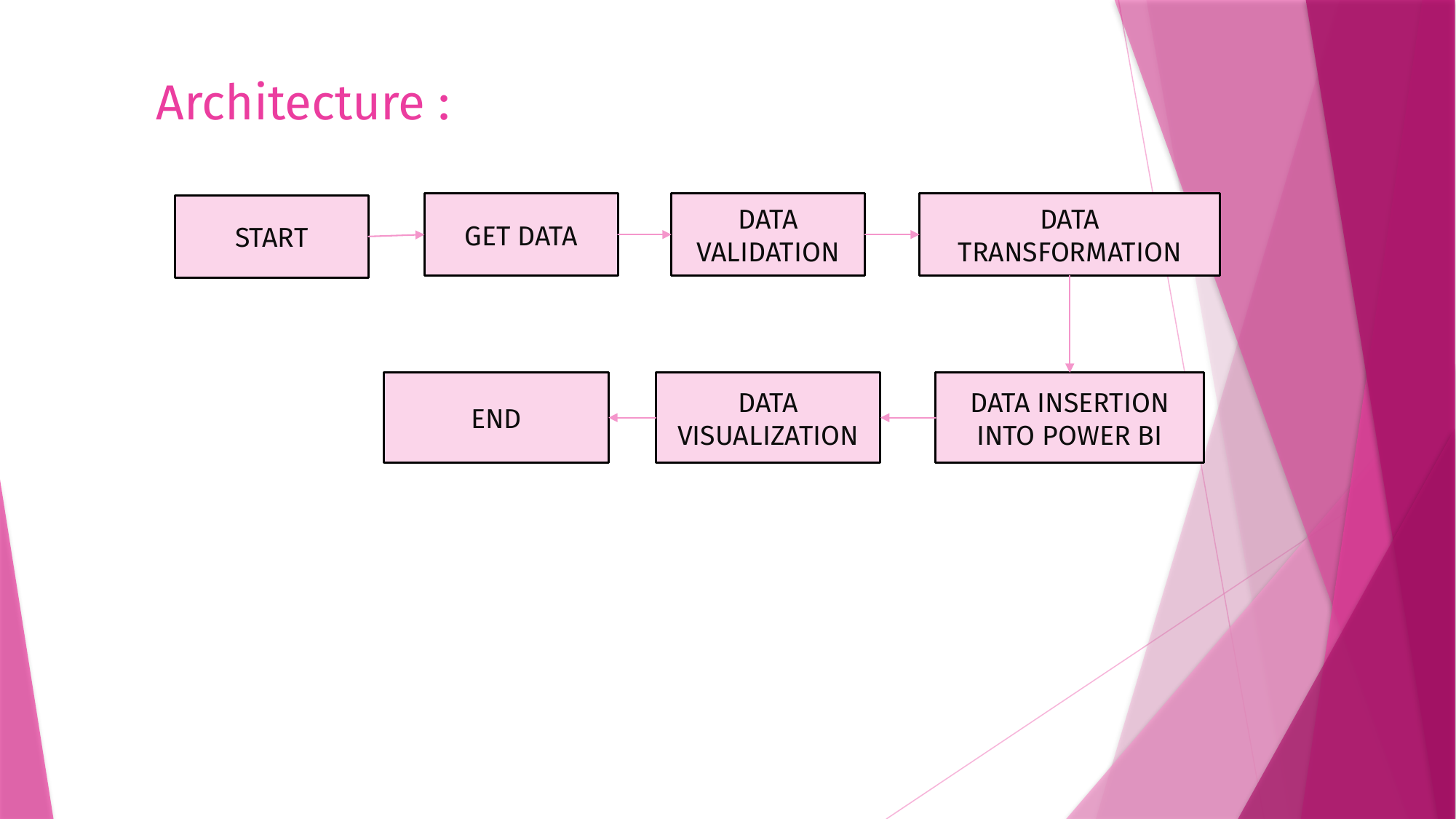

# Architecture :
DATA TRANSFORMATION
DATA VALIDATION
GET DATA
START
END
DATA VISUALIZATION
DATA INSERTION INTO POWER BI